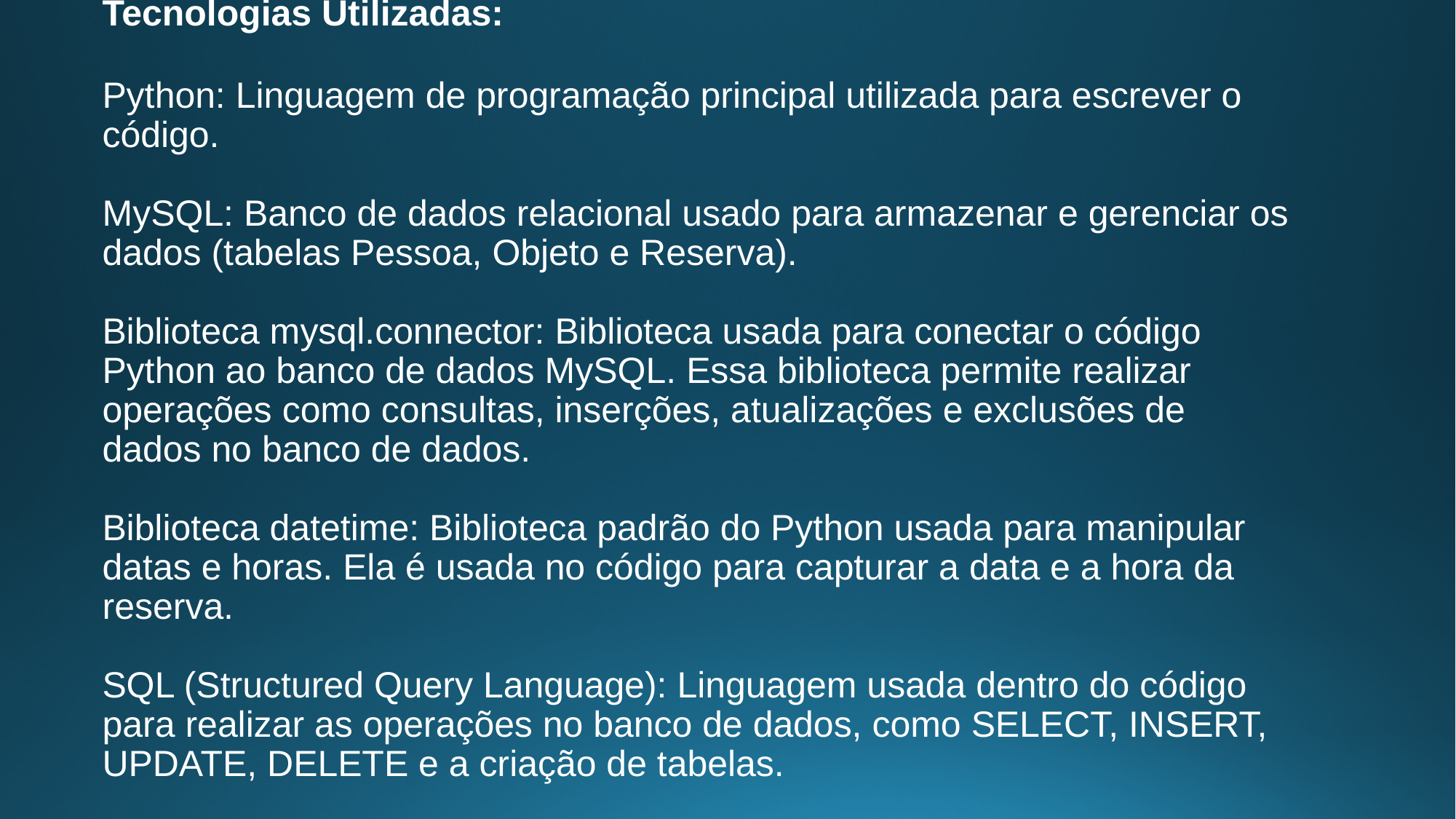

# Tecnologias Utilizadas:
Python: Linguagem de programação principal utilizada para escrever o código.
MySQL: Banco de dados relacional usado para armazenar e gerenciar os dados (tabelas Pessoa, Objeto e Reserva).
Biblioteca mysql.connector: Biblioteca usada para conectar o código Python ao banco de dados MySQL. Essa biblioteca permite realizar operações como consultas, inserções, atualizações e exclusões de dados no banco de dados.
Biblioteca datetime: Biblioteca padrão do Python usada para manipular datas e horas. Ela é usada no código para capturar a data e a hora da reserva.
SQL (Structured Query Language): Linguagem usada dentro do código para realizar as operações no banco de dados, como SELECT, INSERT, UPDATE, DELETE e a criação de tabelas.